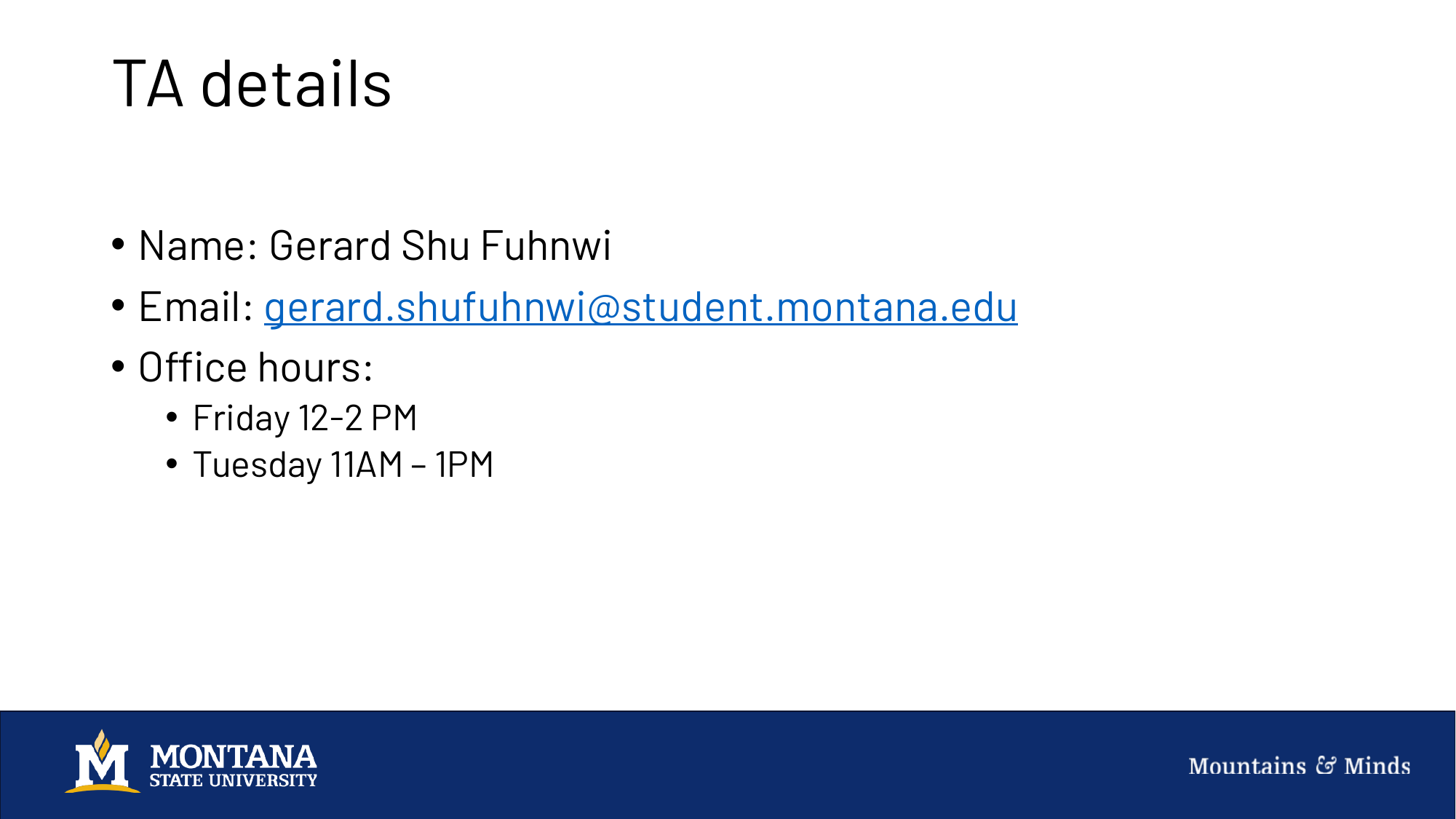

# TA details
Name: Gerard Shu Fuhnwi
Email: gerard.shufuhnwi@student.montana.edu
Office hours:
Friday 12-2 PM
Tuesday 11AM – 1PM